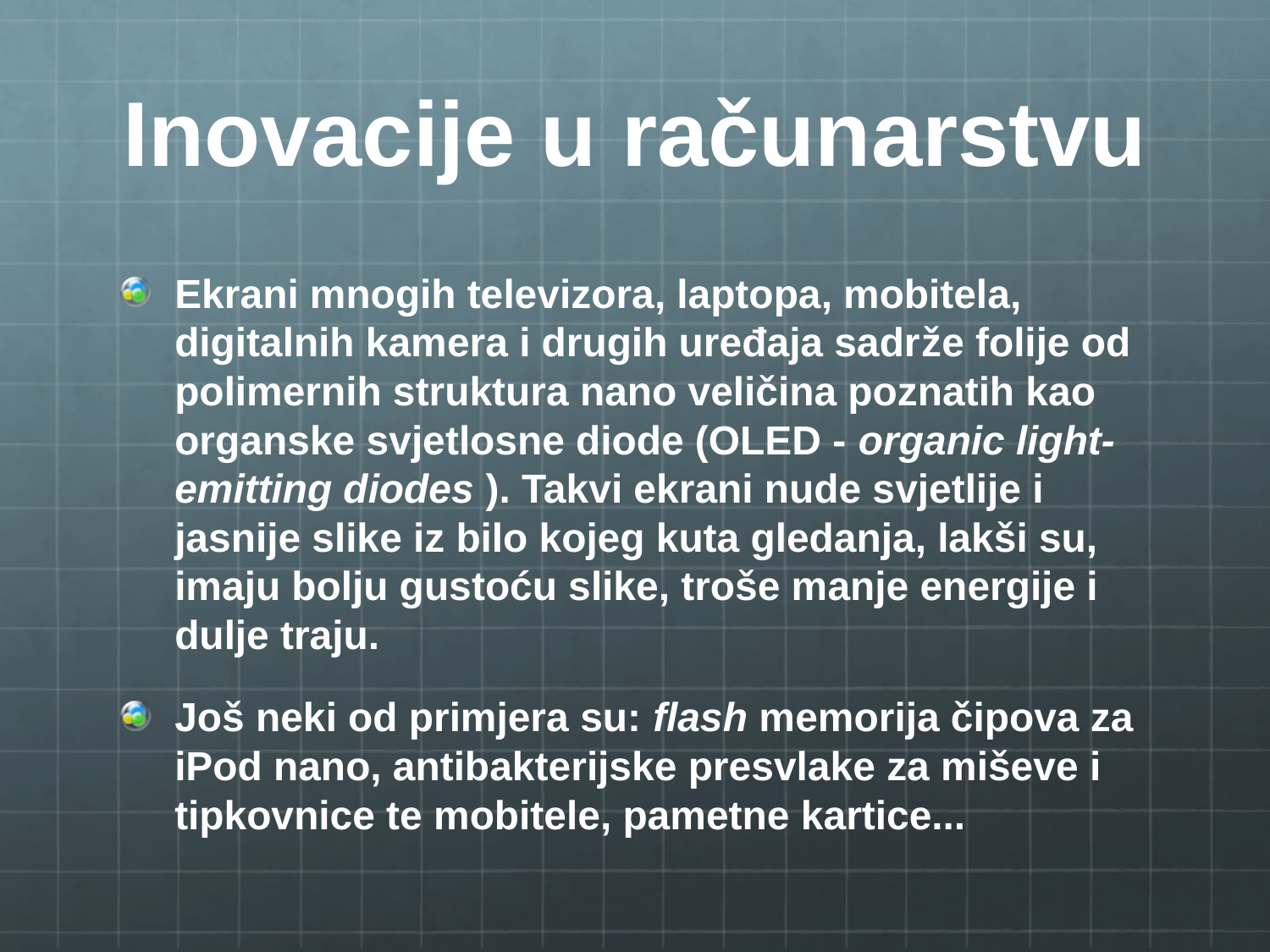

# Inovacije u računarstvu
Ekrani mnogih televizora, laptopa, mobitela, digitalnih kamera i drugih uređaja sadrže folije od polimernih struktura nano veličina poznatih kao organske svjetlosne diode (OLED - organic light-emitting diodes ). Takvi ekrani nude svjetlije i jasnije slike iz bilo kojeg kuta gledanja, lakši su, imaju bolju gustoću slike, troše manje energije i dulje traju.
Još neki od primjera su: flash memorija čipova za iPod nano, antibakterijske presvlake za miševe i tipkovnice te mobitele, pametne kartice...